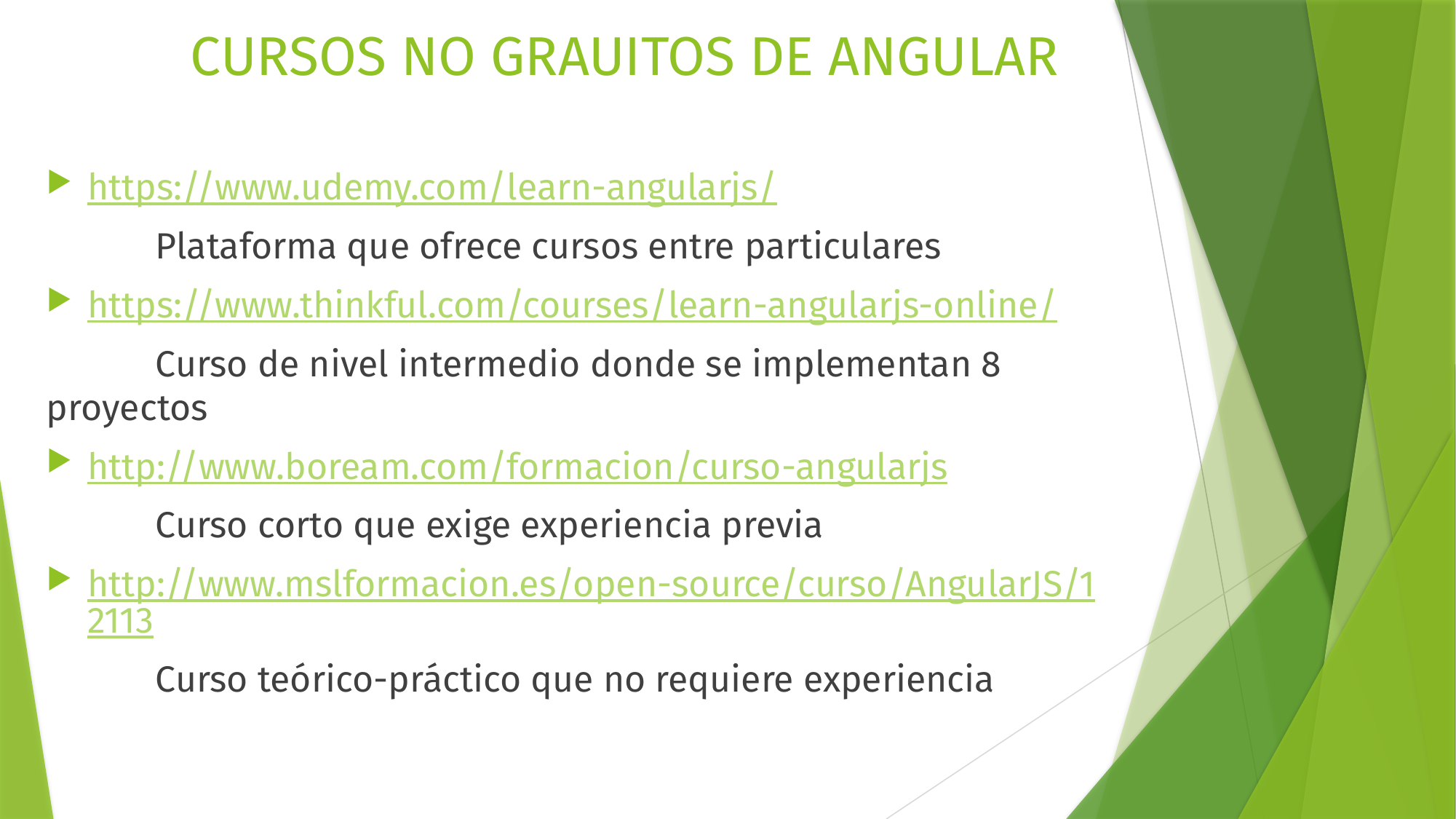

# CURSOS NO GRAUITOS DE ANGULAR
https://www.udemy.com/learn-angularjs/
	Plataforma que ofrece cursos entre particulares
https://www.thinkful.com/courses/learn-angularjs-online/
	Curso de nivel intermedio donde se implementan 8 proyectos
http://www.boream.com/formacion/curso-angularjs
	Curso corto que exige experiencia previa
http://www.mslformacion.es/open-source/curso/AngularJS/12113
	Curso teórico-práctico que no requiere experiencia